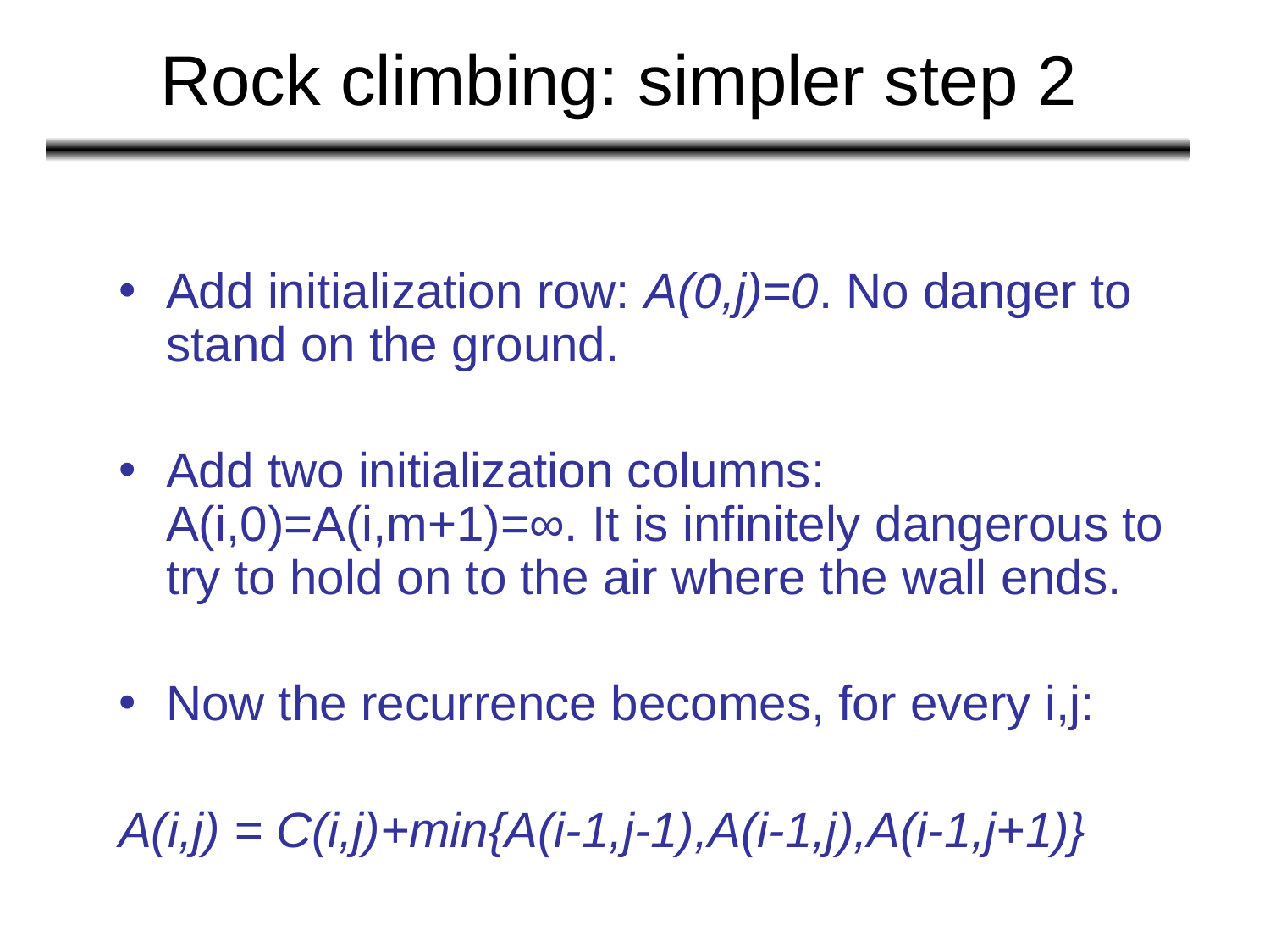

# Rock climbing: simpler step 2

Add initialization row: A(0,j)=0. No danger to stand on the ground.

Add two initialization columns:         A(i,0)=A(i,m+1)=∞. It is infinitely dangerous to try to hold on to the air where the wall ends.

Now the recurrence becomes, for every i,j:

A(i,j) = C(i,j)+min{A(i-1,j-1),A(i-1,j),A(i-1,j+1)}